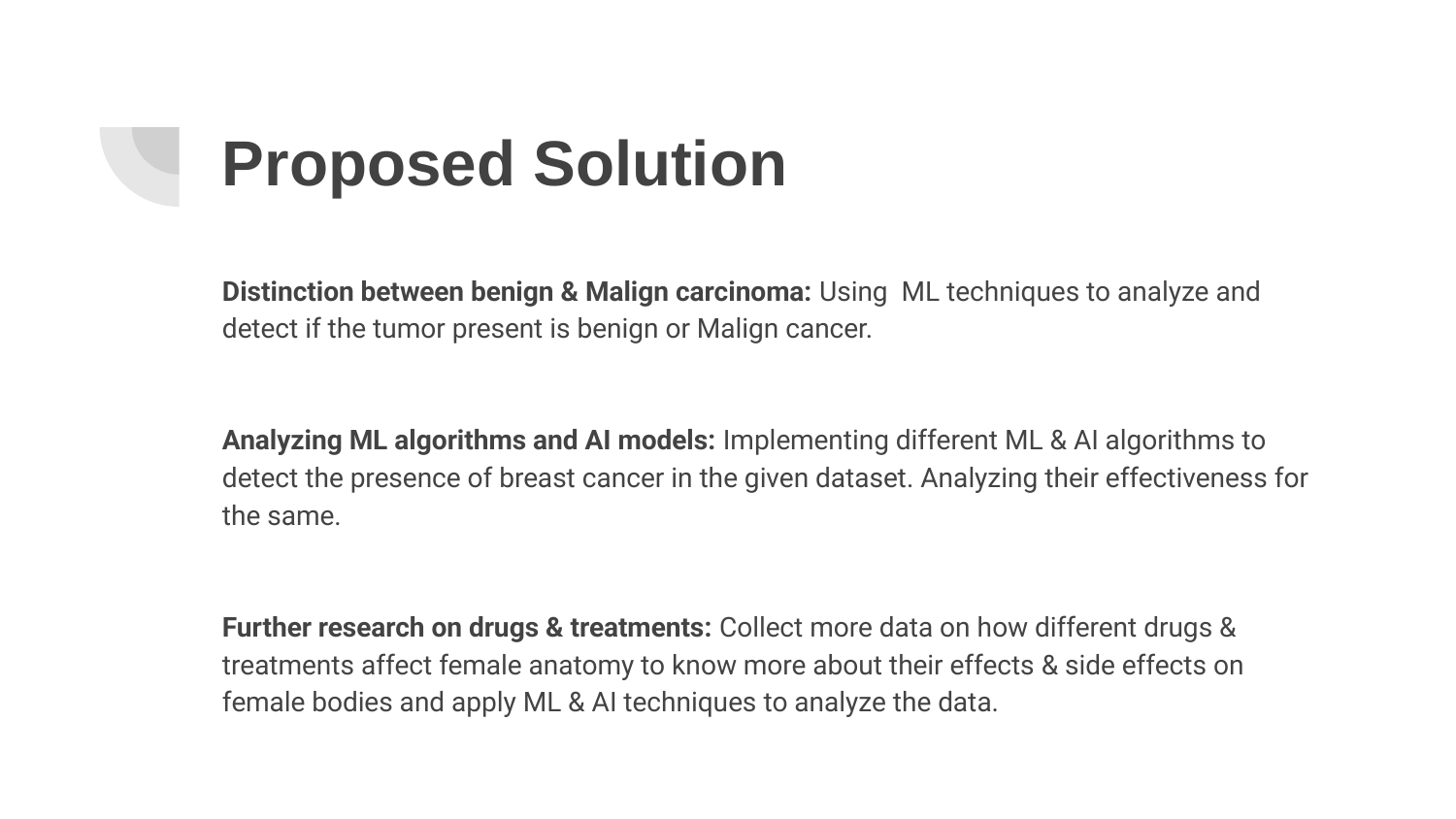

# Proposed Solution
Distinction between benign & Malign carcinoma: Using  ML techniques to analyze and detect if the tumor present is benign or Malign cancer.

Analyzing ML algorithms and AI models: Implementing different ML & AI algorithms to detect the presence of breast cancer in the given dataset. Analyzing their effectiveness for the same.

Further research on drugs & treatments: Collect more data on how different drugs & treatments affect female anatomy to know more about their effects & side effects on female bodies and apply ML & AI techniques to analyze the data.